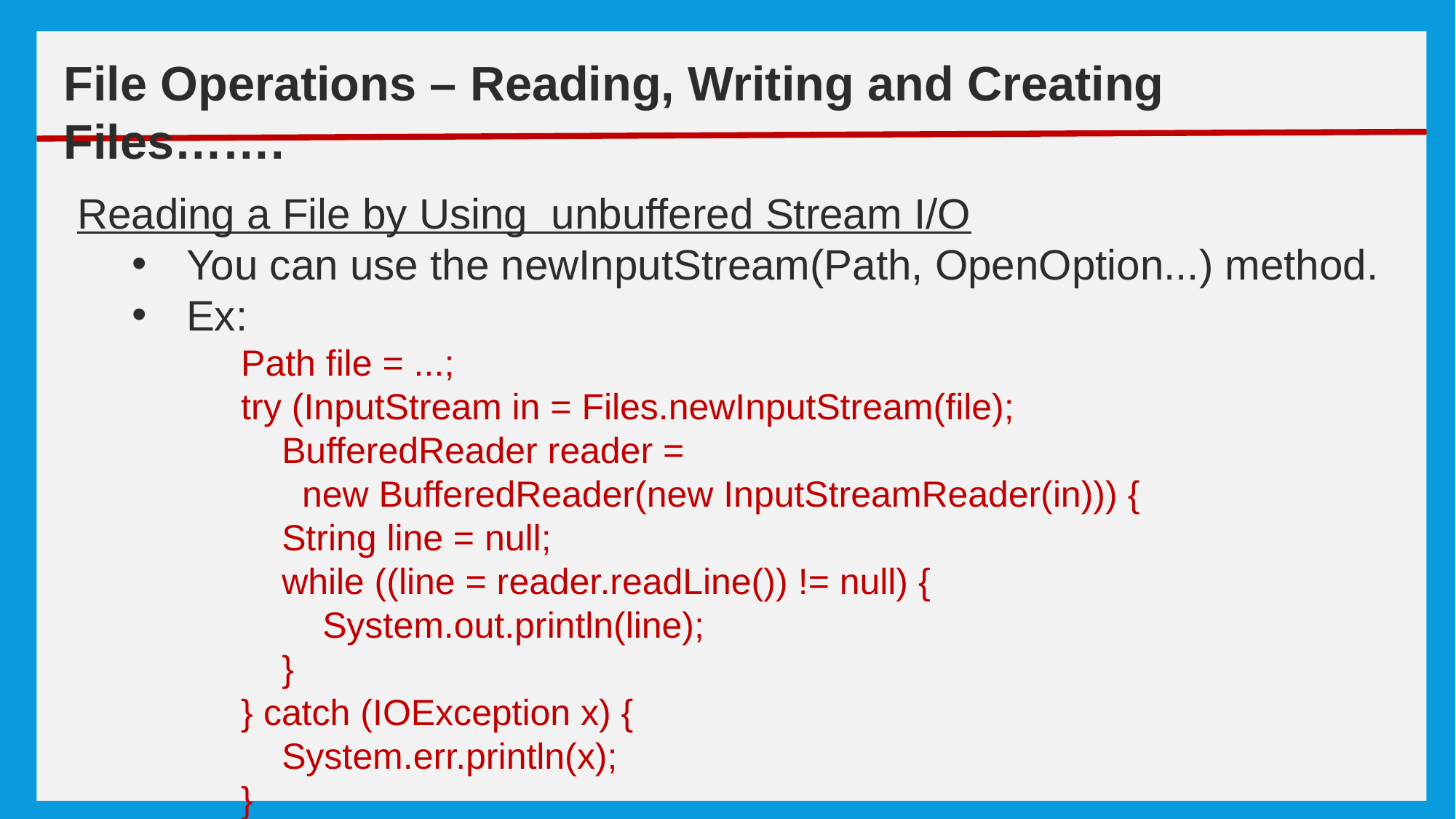

# exceptions
File Operations – Reading, Writing and Creating Files…….

Reading a File by Using  unbuffered Stream I/O
You can use the newInputStream(Path, OpenOption...) method.
Ex:
Path file = ...;
try (InputStream in = Files.newInputStream(file);
    BufferedReader reader =
      new BufferedReader(new InputStreamReader(in))) {
    String line = null;
    while ((line = reader.readLine()) != null) {
        System.out.println(line);
    }
} catch (IOException x) {
    System.err.println(x);
}